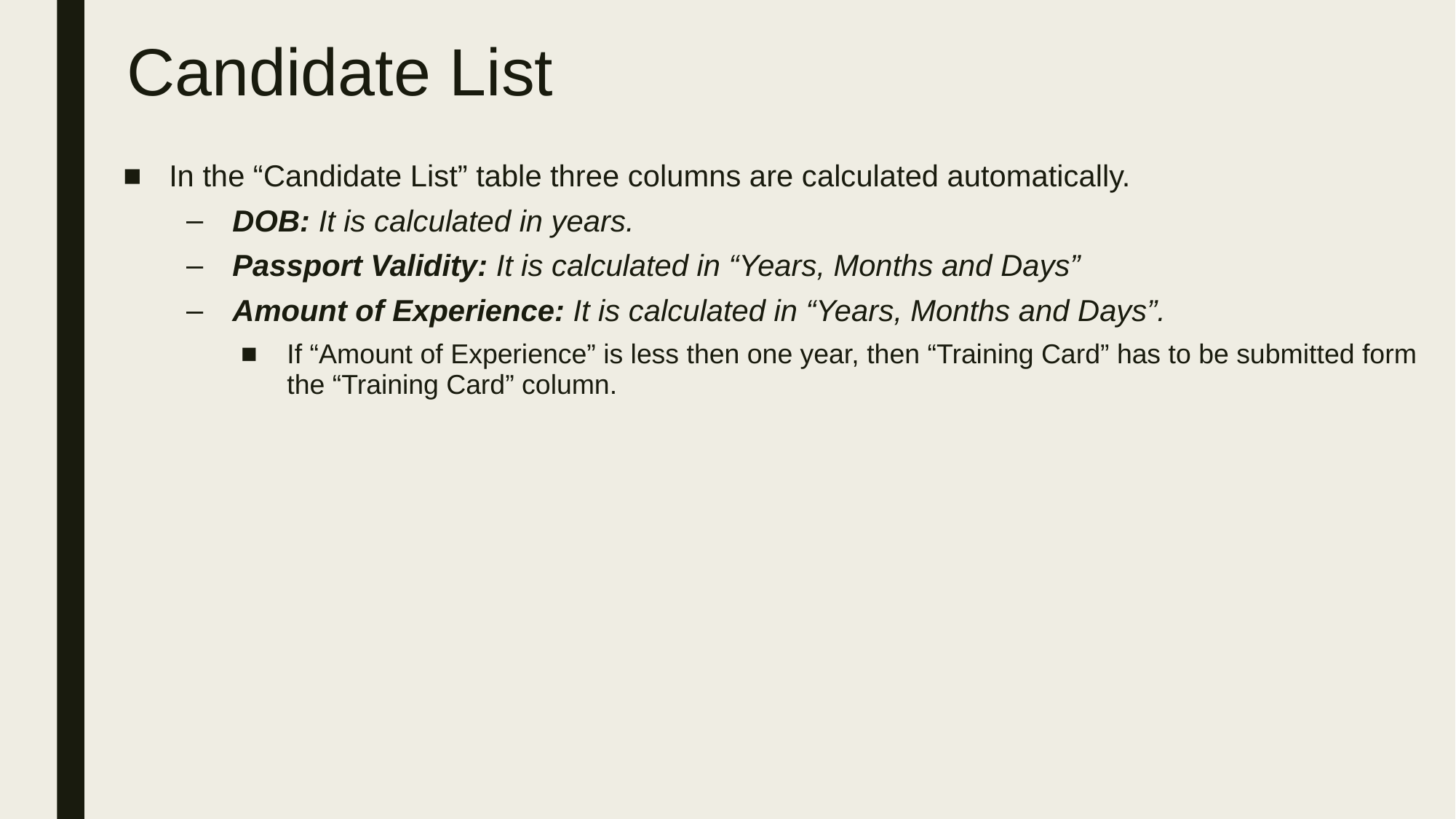

# Candidate List
In the “Candidate List” table three columns are calculated automatically.
DOB: It is calculated in years.
Passport Validity: It is calculated in “Years, Months and Days”
Amount of Experience: It is calculated in “Years, Months and Days”.
If “Amount of Experience” is less then one year, then “Training Card” has to be submitted form the “Training Card” column.